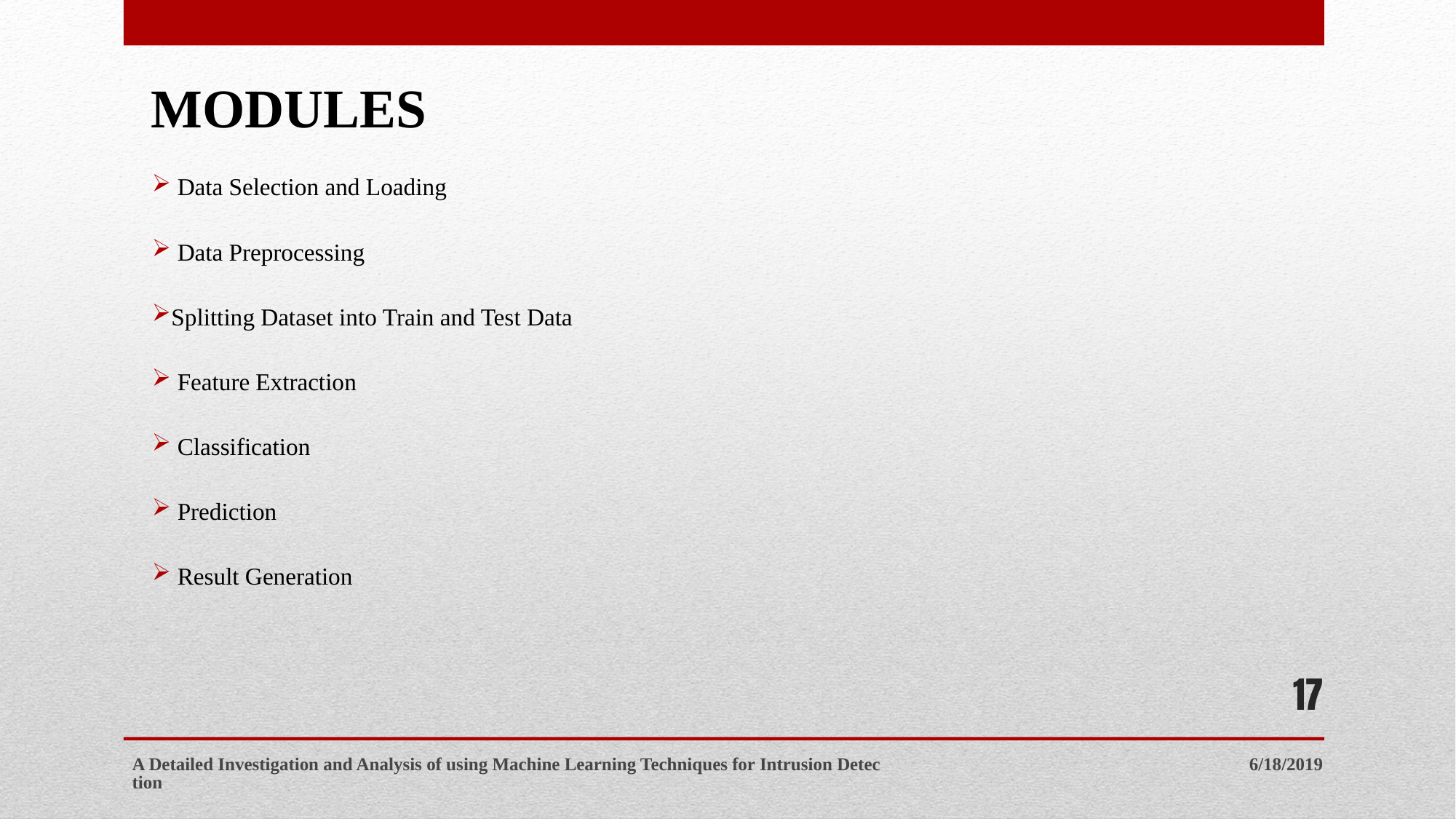

# MODULES
 Data Selection and Loading
 Data Preprocessing
Splitting Dataset into Train and Test Data
 Feature Extraction
 Classification
 Prediction
 Result Generation

17
A Detailed Investigation and Analysis of using Machine Learning Techniques for Intrusion Detection
6/18/2019